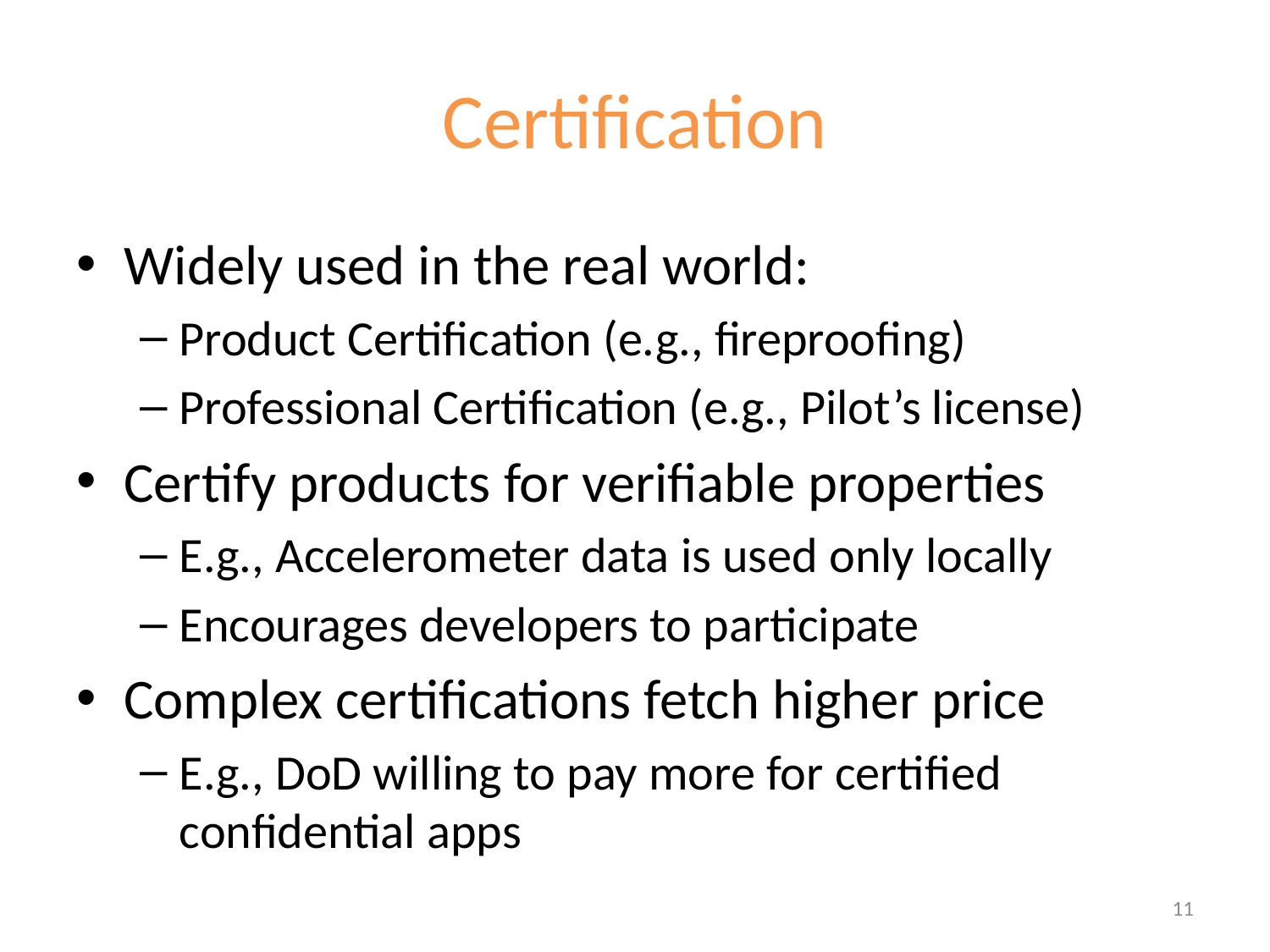

# Certification
Widely used in the real world:
Product Certification (e.g., fireproofing)
Professional Certification (e.g., Pilot’s license)
Certify products for verifiable properties
E.g., Accelerometer data is used only locally
Encourages developers to participate
Complex certifications fetch higher price
E.g., DoD willing to pay more for certified confidential apps
11